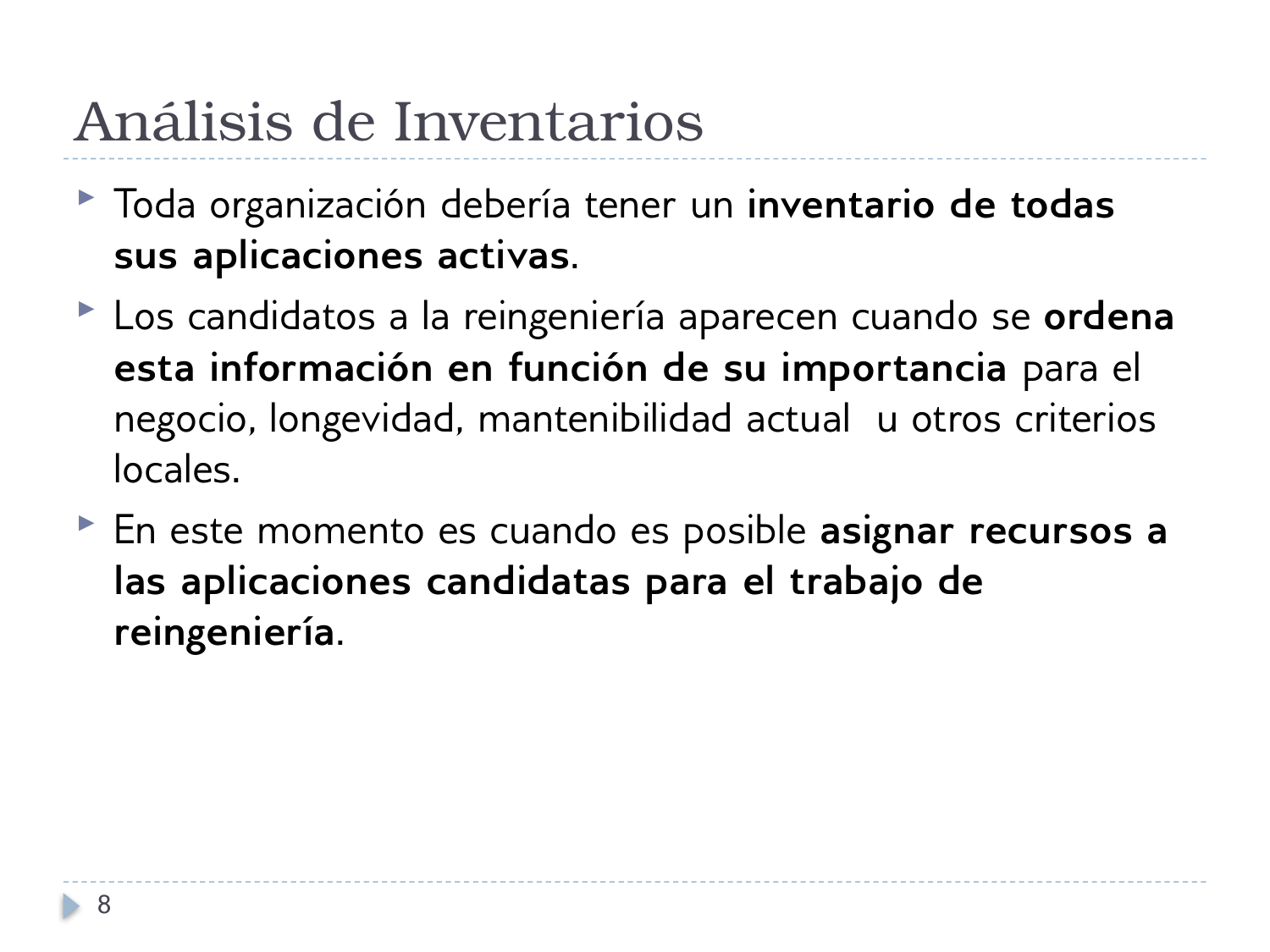

# Análisis de Inventarios
Toda organización debería tener un inventario de todas sus aplicaciones activas.
Los candidatos a la reingeniería aparecen cuando se ordena esta información en función de su importancia para el negocio, longevidad, mantenibilidad actual  u otros criterios locales.
En este momento es cuando es posible asignar recursos a las aplicaciones candidatas para el trabajo de reingeniería.
8